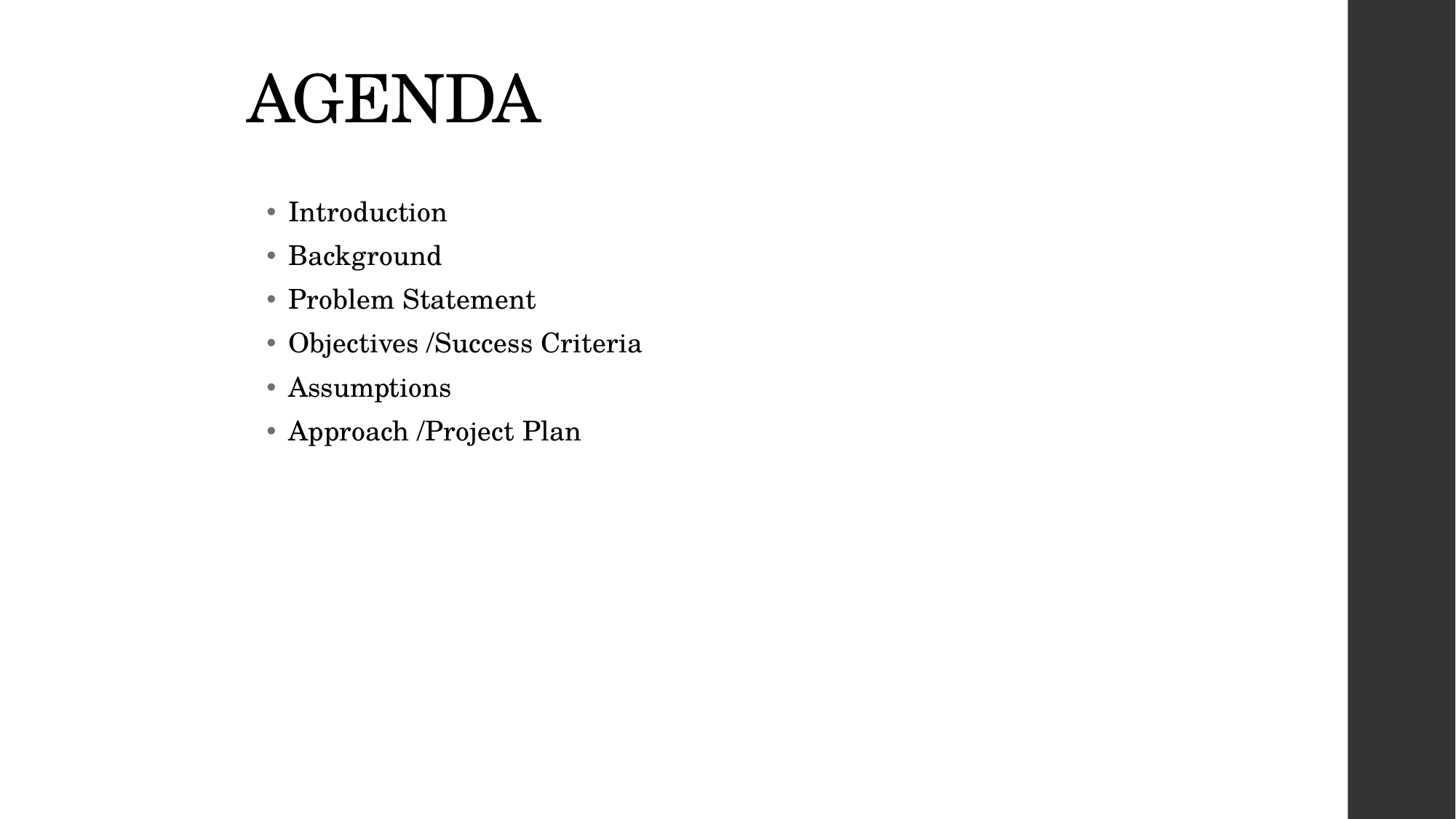

# AGENDA
Introduction
Background
Problem Statement
Objectives /Success Criteria
Assumptions
Approach /Project Plan